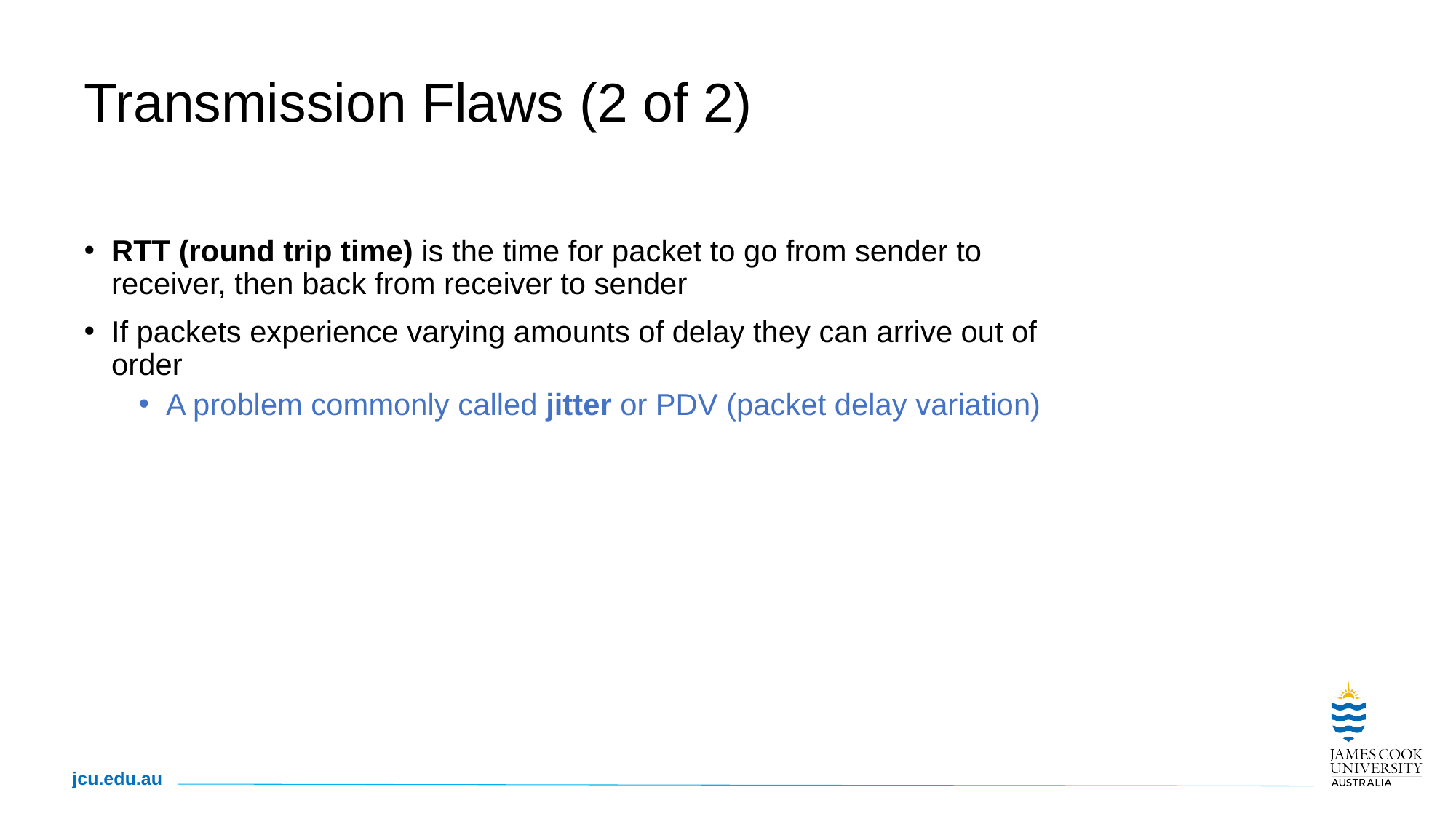

# Transmission Flaws (2 of 2)
RTT (round trip time) is the time for packet to go from sender to receiver, then back from receiver to sender
If packets experience varying amounts of delay they can arrive out of order
A problem commonly called jitter or PDV (packet delay variation)